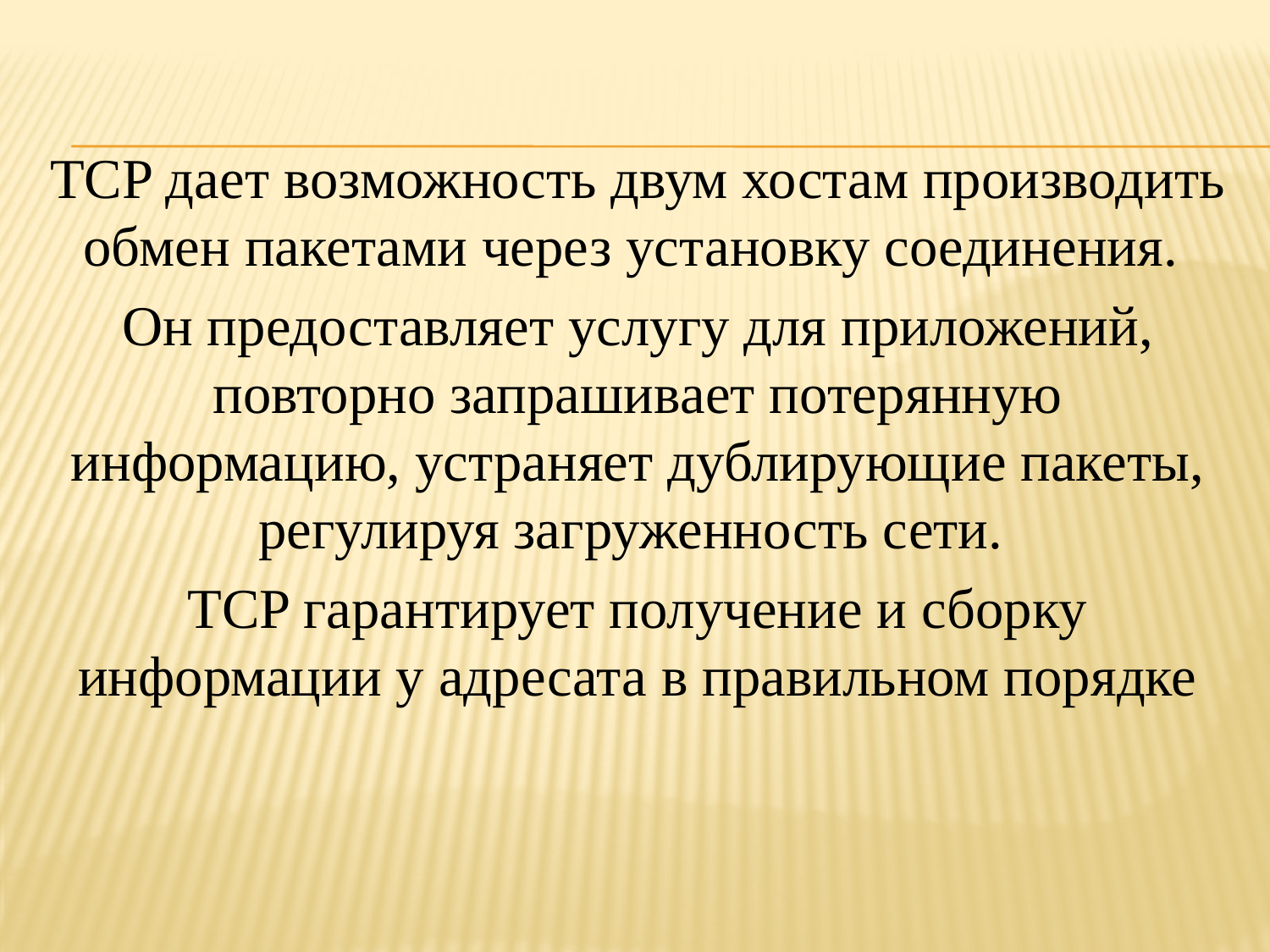

TCP дает возможность двум хостам производить обмен пакетами через установку соединения.
Он предоставляет услугу для приложений, повторно запрашивает потерянную информацию, устраняет дублирующие пакеты, регулируя загруженность сети.
TCP гарантирует получение и сборку информации у адресата в правильном порядке